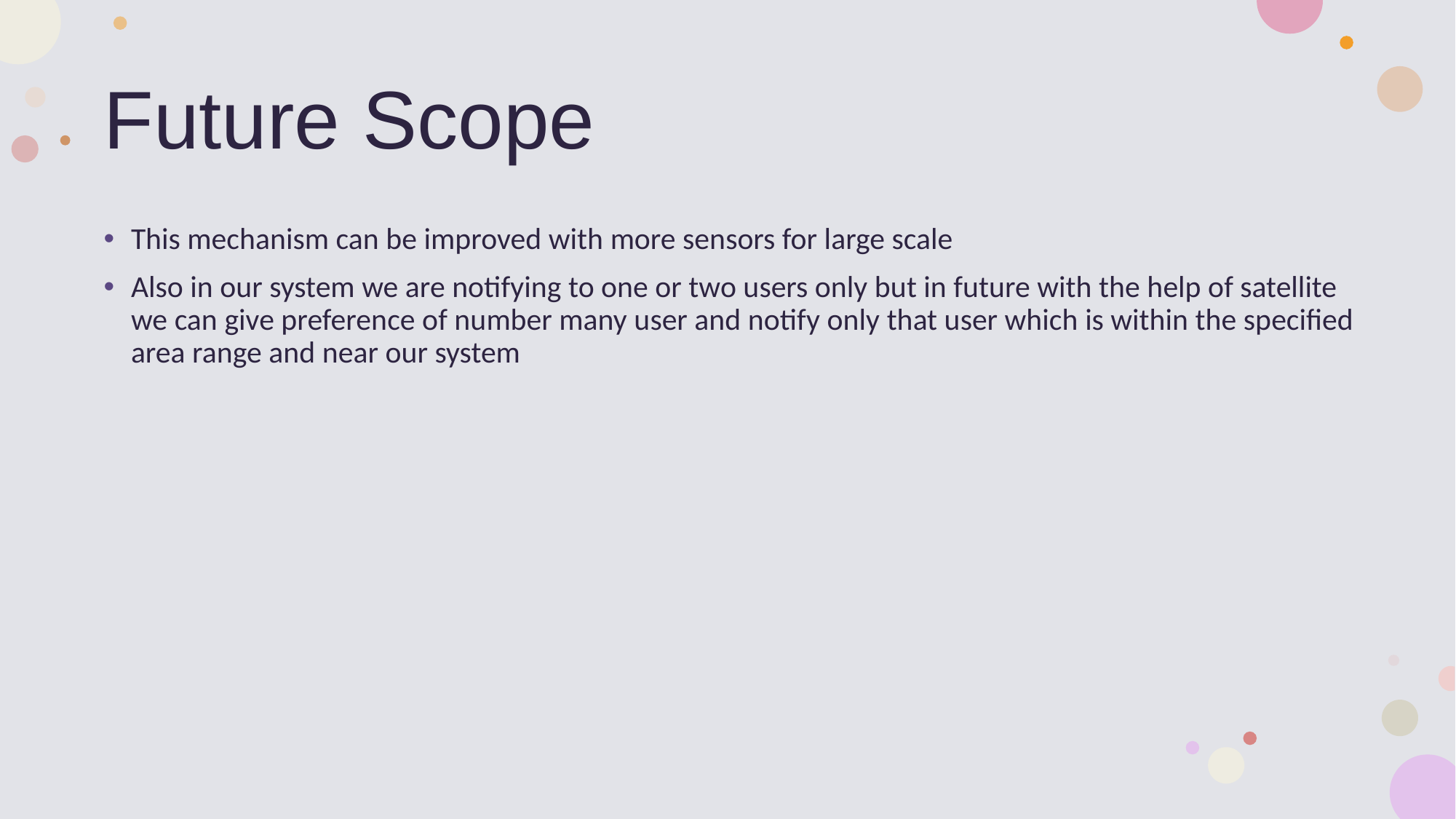

# Future Scope
This mechanism can be improved with more sensors for large scale
Also in our system we are notifying to one or two users only but in future with the help of satellite we can give preference of number many user and notify only that user which is within the specified area range and near our system